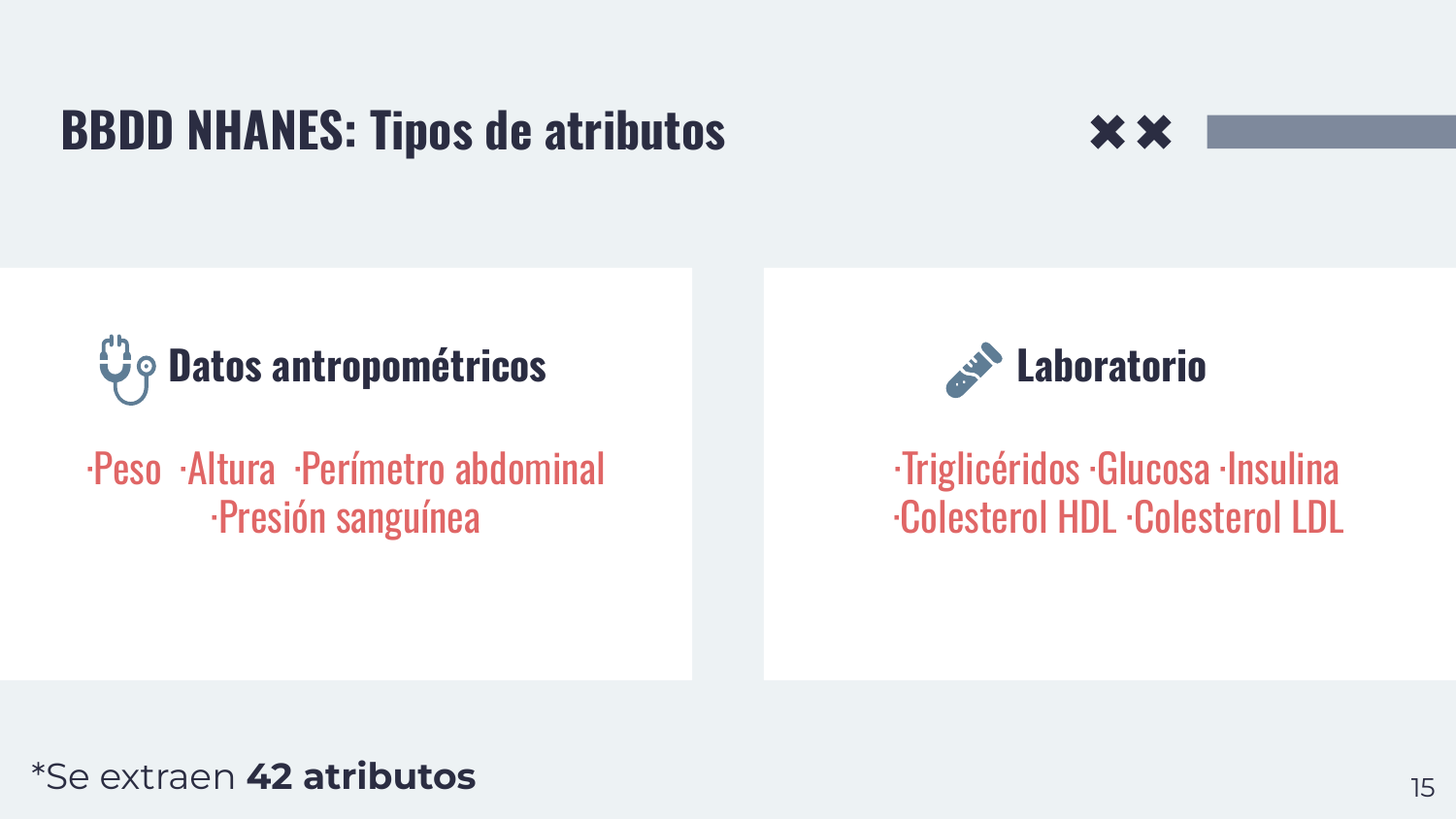

# BBDD NHANES: Tipos de atributos

Laboratorio
  Datos antropométricos

·Peso  ·Altura  ·Perímetro abdominal ·Presión sanguínea
·Triglicéridos ·Glucosa ·Insulina
·Colesterol HDL ·Colesterol LDL

*Se extraen 42 atributos

15